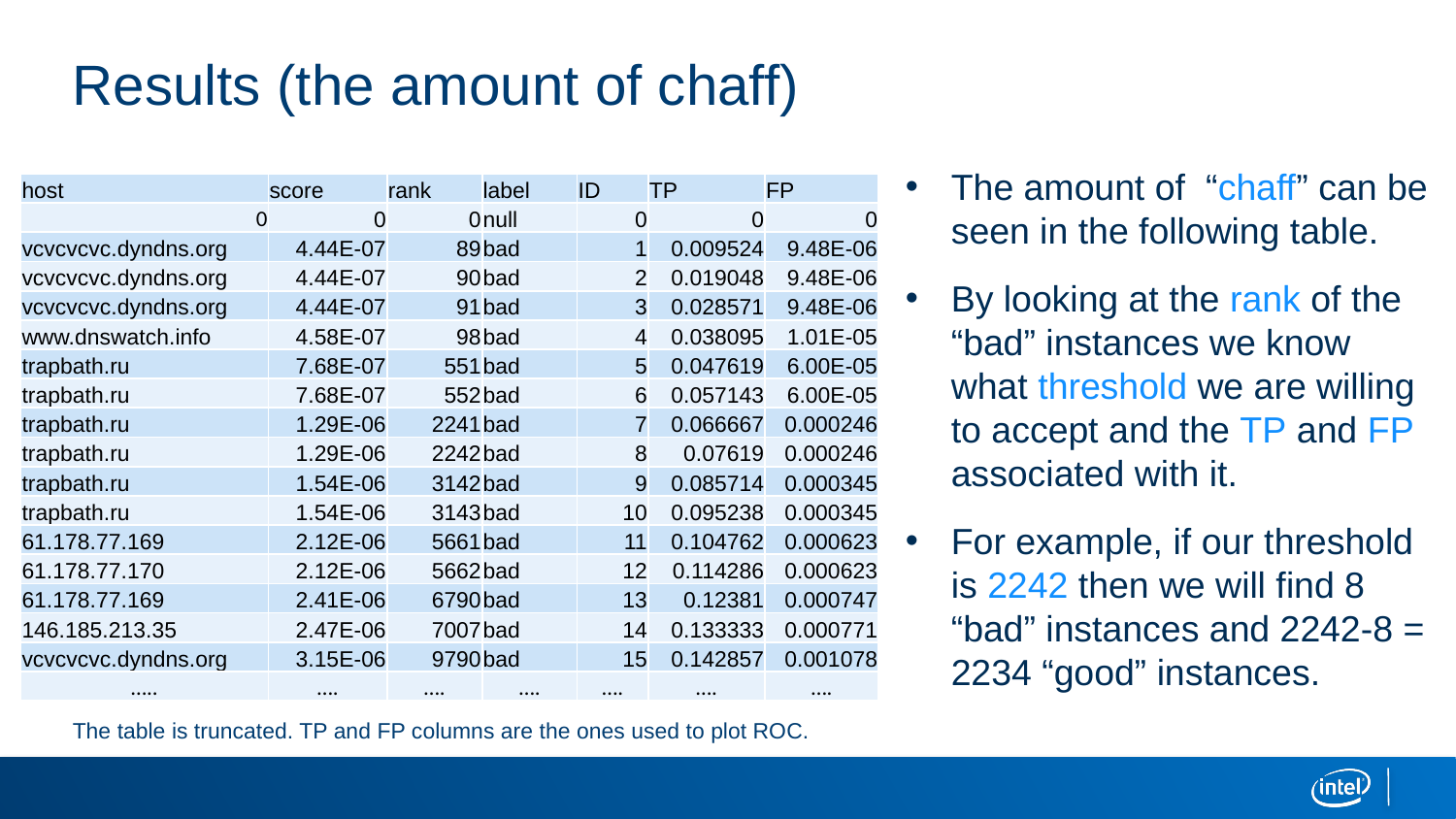

# Results (the amount of chaff)
The amount of  “chaff” can be seen in the following table.
By looking at the rank of the “bad” instances we know what threshold we are willing to accept and the TP and FP associated with it.
For example, if our threshold is 2242 then we will find 8 “bad” instances and 2242-8 = 2234 “good” instances.
| host | score | rank | label | ID | TP | FP |
| --- | --- | --- | --- | --- | --- | --- |
| 0 | 0 | 0 | null | 0 | 0 | 0 |
| vcvcvcvc.dyndns.org | 4.44E-07 | 89 | bad | 1 | 0.009524 | 9.48E-06 |
| vcvcvcvc.dyndns.org | 4.44E-07 | 90 | bad | 2 | 0.019048 | 9.48E-06 |
| vcvcvcvc.dyndns.org | 4.44E-07 | 91 | bad | 3 | 0.028571 | 9.48E-06 |
| www.dnswatch.info | 4.58E-07 | 98 | bad | 4 | 0.038095 | 1.01E-05 |
| trapbath.ru | 7.68E-07 | 551 | bad | 5 | 0.047619 | 6.00E-05 |
| trapbath.ru | 7.68E-07 | 552 | bad | 6 | 0.057143 | 6.00E-05 |
| trapbath.ru | 1.29E-06 | 2241 | bad | 7 | 0.066667 | 0.000246 |
| trapbath.ru | 1.29E-06 | 2242 | bad | 8 | 0.07619 | 0.000246 |
| trapbath.ru | 1.54E-06 | 3142 | bad | 9 | 0.085714 | 0.000345 |
| trapbath.ru | 1.54E-06 | 3143 | bad | 10 | 0.095238 | 0.000345 |
| 61.178.77.169 | 2.12E-06 | 5661 | bad | 11 | 0.104762 | 0.000623 |
| 61.178.77.170 | 2.12E-06 | 5662 | bad | 12 | 0.114286 | 0.000623 |
| 61.178.77.169 | 2.41E-06 | 6790 | bad | 13 | 0.12381 | 0.000747 |
| 146.185.213.35 | 2.47E-06 | 7007 | bad | 14 | 0.133333 | 0.000771 |
| vcvcvcvc.dyndns.org | 3.15E-06 | 9790 | bad | 15 | 0.142857 | 0.001078 |
| ….. | …. | …. | …. | …. | …. | …. |
The table is truncated. TP and FP columns are the ones used to plot ROC.